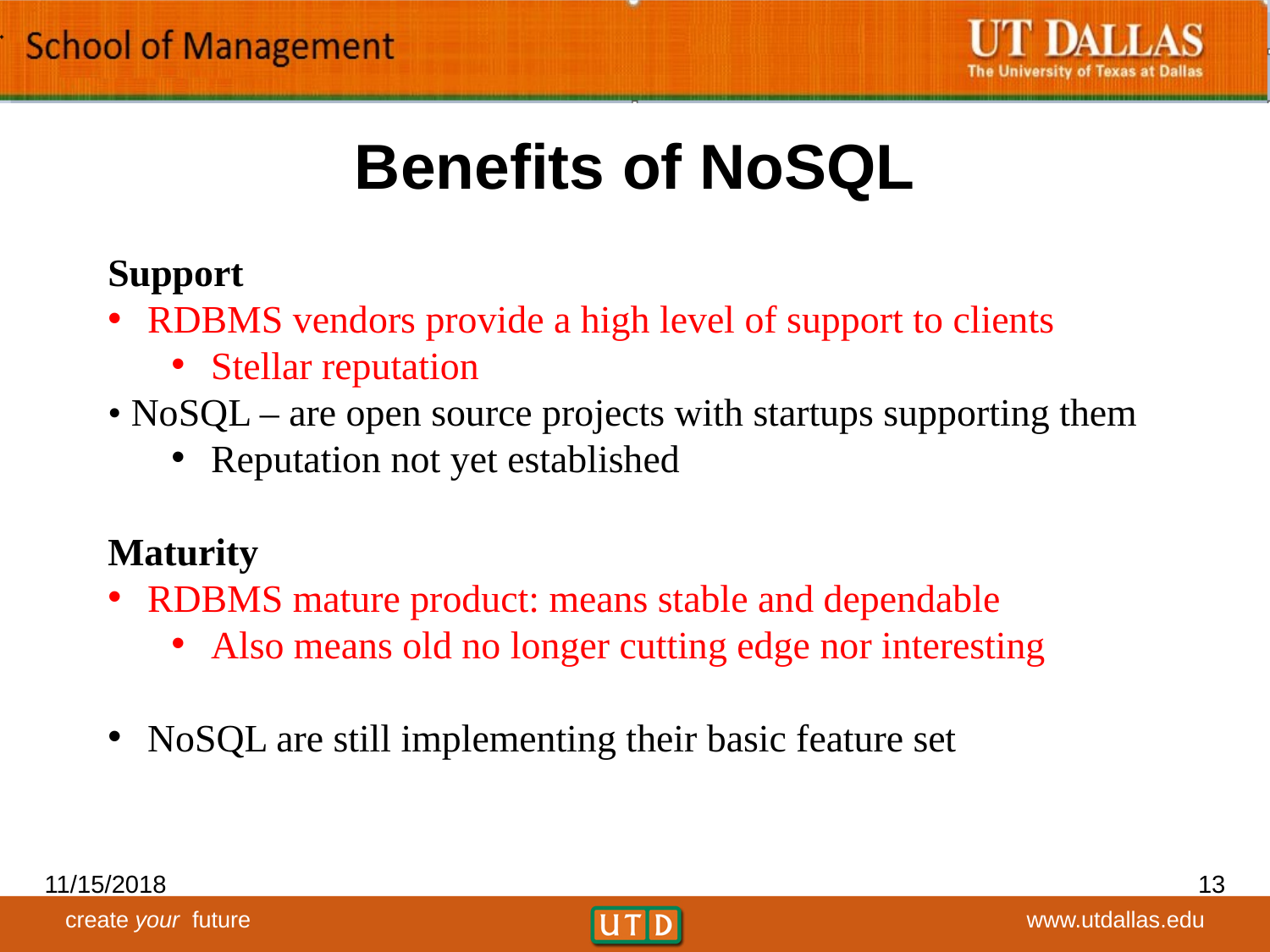

# Benefits of NoSQL
Support
RDBMS vendors provide a high level of support to clients
Stellar reputation
• NoSQL – are open source projects with startups supporting them
Reputation not yet established

Maturity
RDBMS mature product: means stable and dependable
Also means old no longer cutting edge nor interesting

NoSQL are still implementing their basic feature set
11/15/2018
13